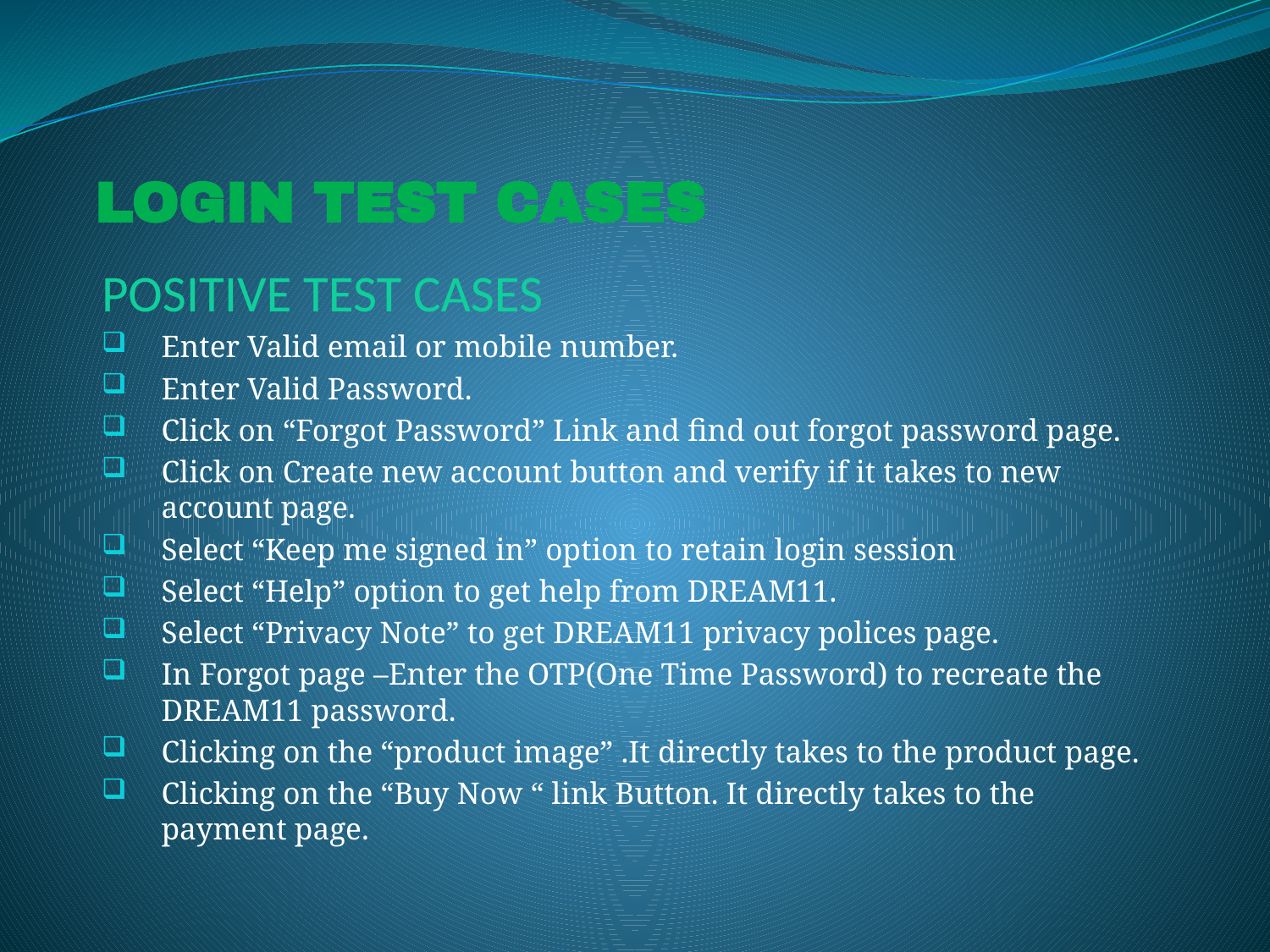

# LOGIN TEST CASES
POSITIVE TEST CASES
Enter Valid email or mobile number.
Enter Valid Password.
Click on “Forgot Password” Link and find out forgot password page.
Click on Create new account button and verify if it takes to new account page.
Select “Keep me signed in” option to retain login session
Select “Help” option to get help from DREAM11.
Select “Privacy Note” to get DREAM11 privacy polices page.
In Forgot page –Enter the OTP(One Time Password) to recreate the DREAM11 password.
Clicking on the “product image” .It directly takes to the product page.
Clicking on the “Buy Now “ link Button. It directly takes to the payment page.